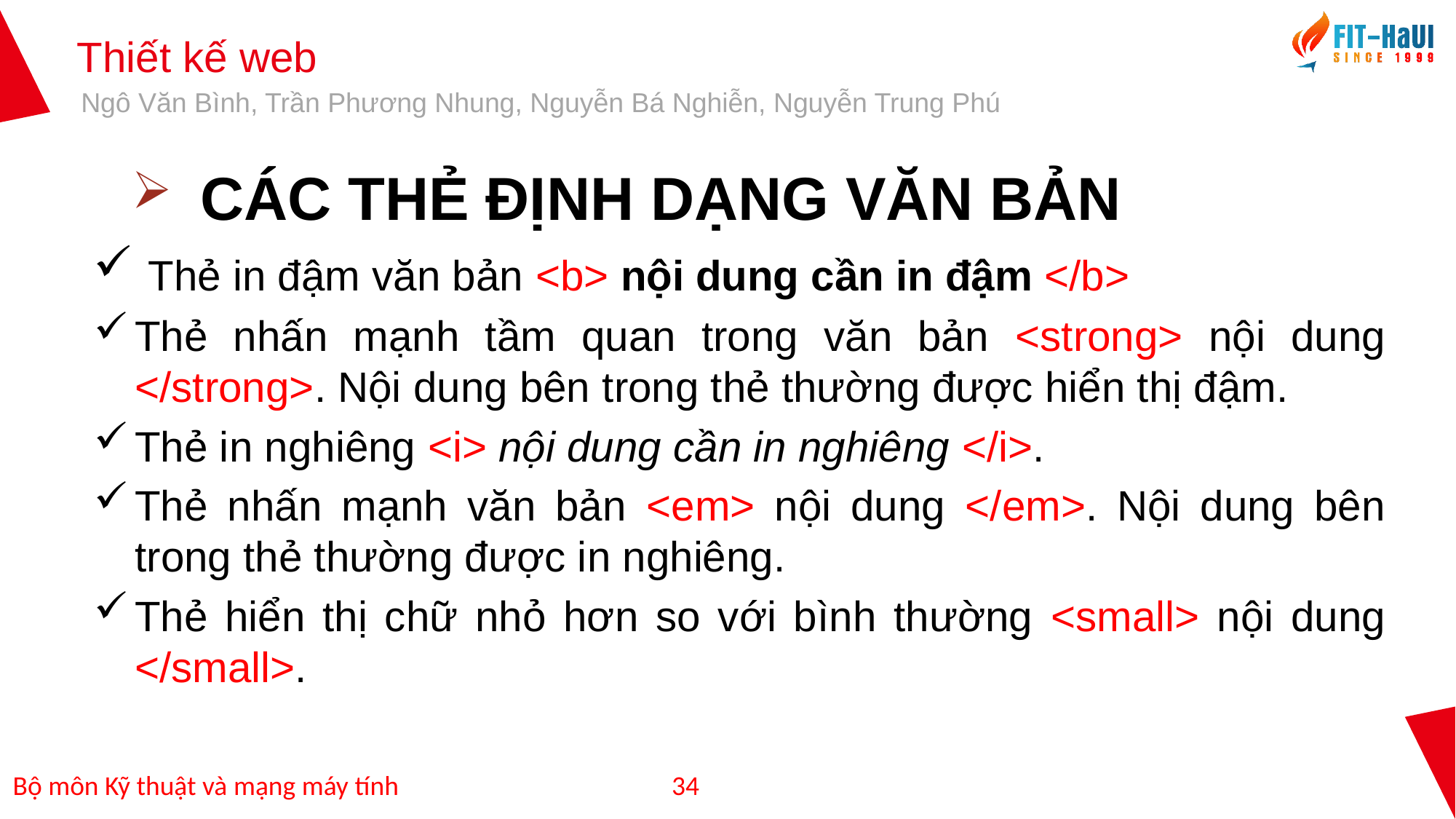

CÁC THẺ ĐỊNH DẠNG VĂN BẢN
 Thẻ in đậm văn bản <b> nội dung cần in đậm </b>
Thẻ nhấn mạnh tầm quan trong văn bản <strong> nội dung </strong>. Nội dung bên trong thẻ thường được hiển thị đậm.
Thẻ in nghiêng <i> nội dung cần in nghiêng </i>.
Thẻ nhấn mạnh văn bản <em> nội dung </em>. Nội dung bên trong thẻ thường được in nghiêng.
Thẻ hiển thị chữ nhỏ hơn so với bình thường <small> nội dung </small>.